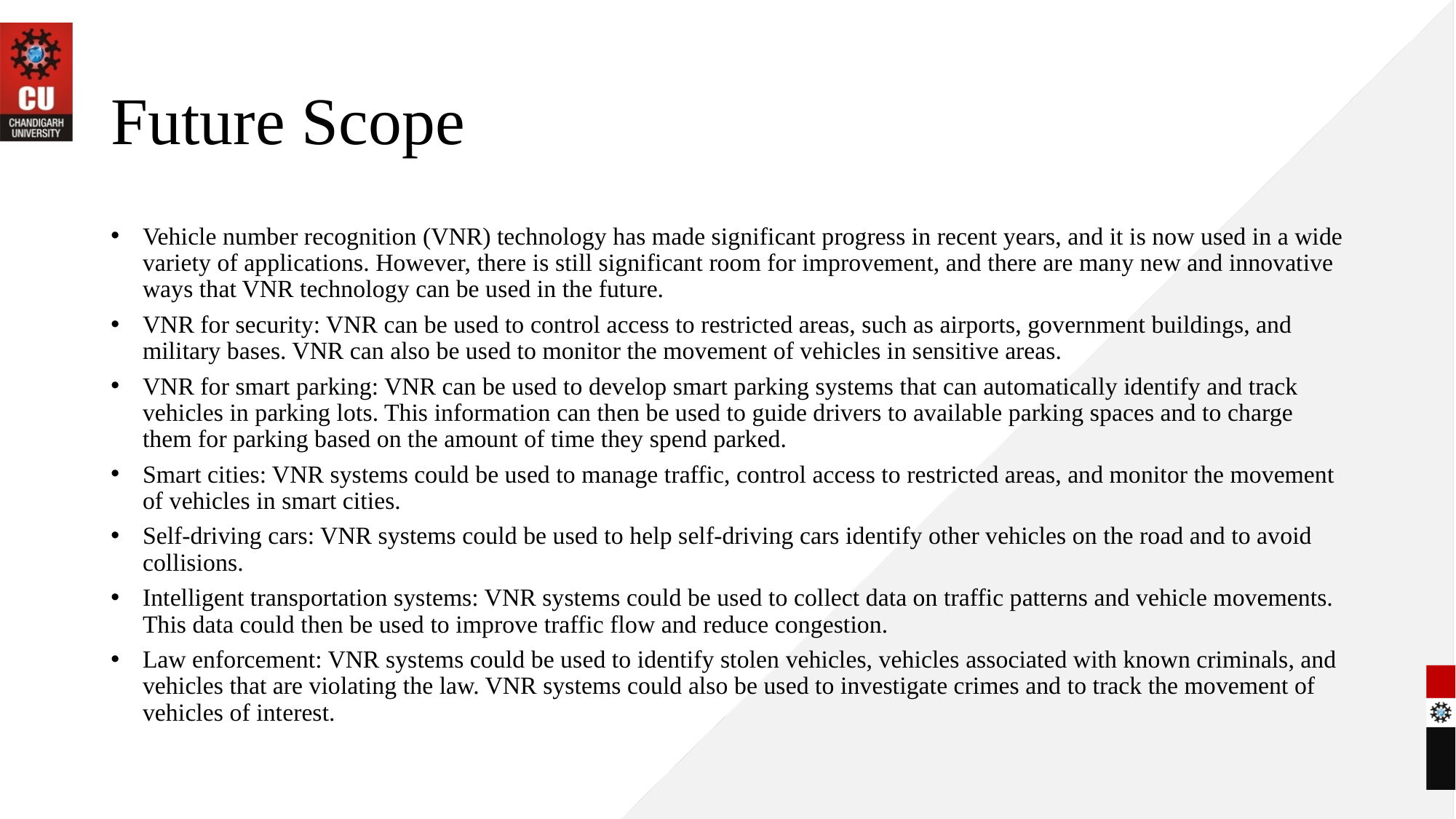

# Future Scope
Vehicle number recognition (VNR) technology has made significant progress in recent years, and it is now used in a wide variety of applications. However, there is still significant room for improvement, and there are many new and innovative ways that VNR technology can be used in the future.
VNR for security: VNR can be used to control access to restricted areas, such as airports, government buildings, and military bases. VNR can also be used to monitor the movement of vehicles in sensitive areas.
VNR for smart parking: VNR can be used to develop smart parking systems that can automatically identify and track vehicles in parking lots. This information can then be used to guide drivers to available parking spaces and to charge them for parking based on the amount of time they spend parked.
Smart cities: VNR systems could be used to manage traffic, control access to restricted areas, and monitor the movement of vehicles in smart cities.
Self-driving cars: VNR systems could be used to help self-driving cars identify other vehicles on the road and to avoid collisions.
Intelligent transportation systems: VNR systems could be used to collect data on traffic patterns and vehicle movements. This data could then be used to improve traffic flow and reduce congestion.
Law enforcement: VNR systems could be used to identify stolen vehicles, vehicles associated with known criminals, and vehicles that are violating the law. VNR systems could also be used to investigate crimes and to track the movement of vehicles of interest.

13